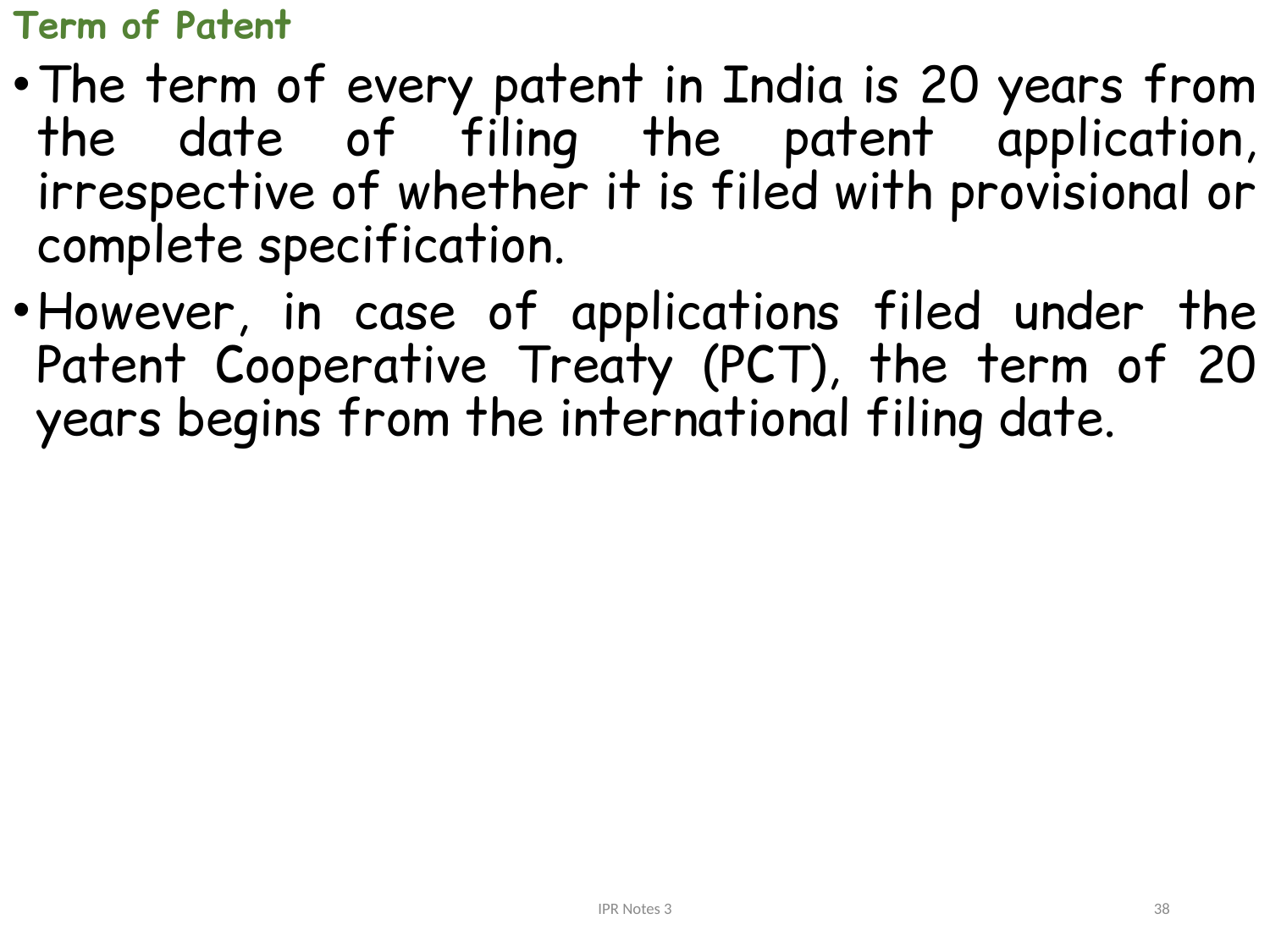

Term of Patent
The term of every patent in India is 20 years from the date of filing the patent application, irrespective of whether it is filed with provisional or complete specification.
However, in case of applications filed under the Patent Cooperative Treaty (PCT), the term of 20 years begins from the international filing date.

IPR Notes 3
38